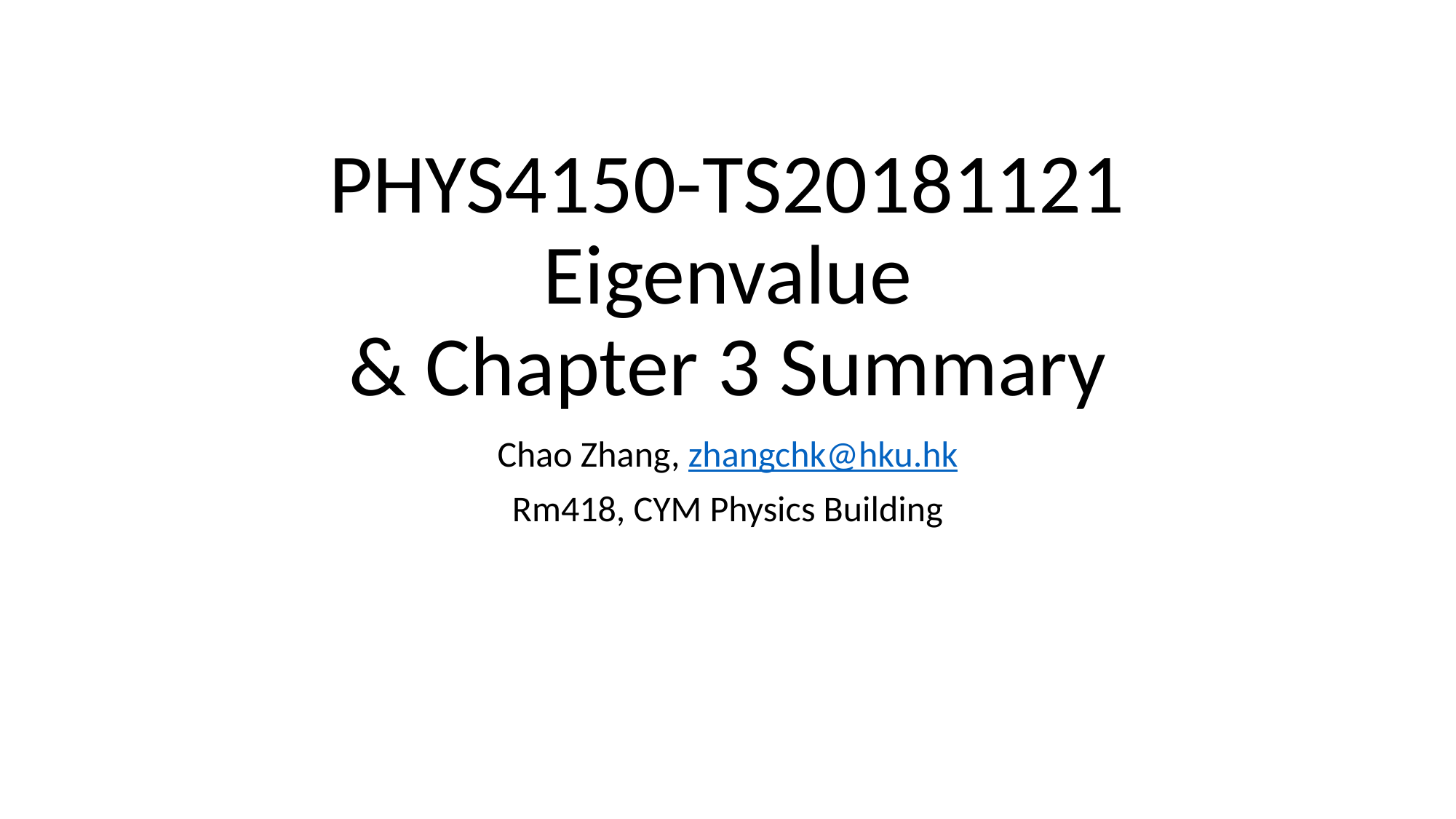

# PHYS4150-TS20181121 Eigenvalue & Chapter 3 Summary
Chao Zhang, zhangchk@hku.hk
Rm418, CYM Physics Building